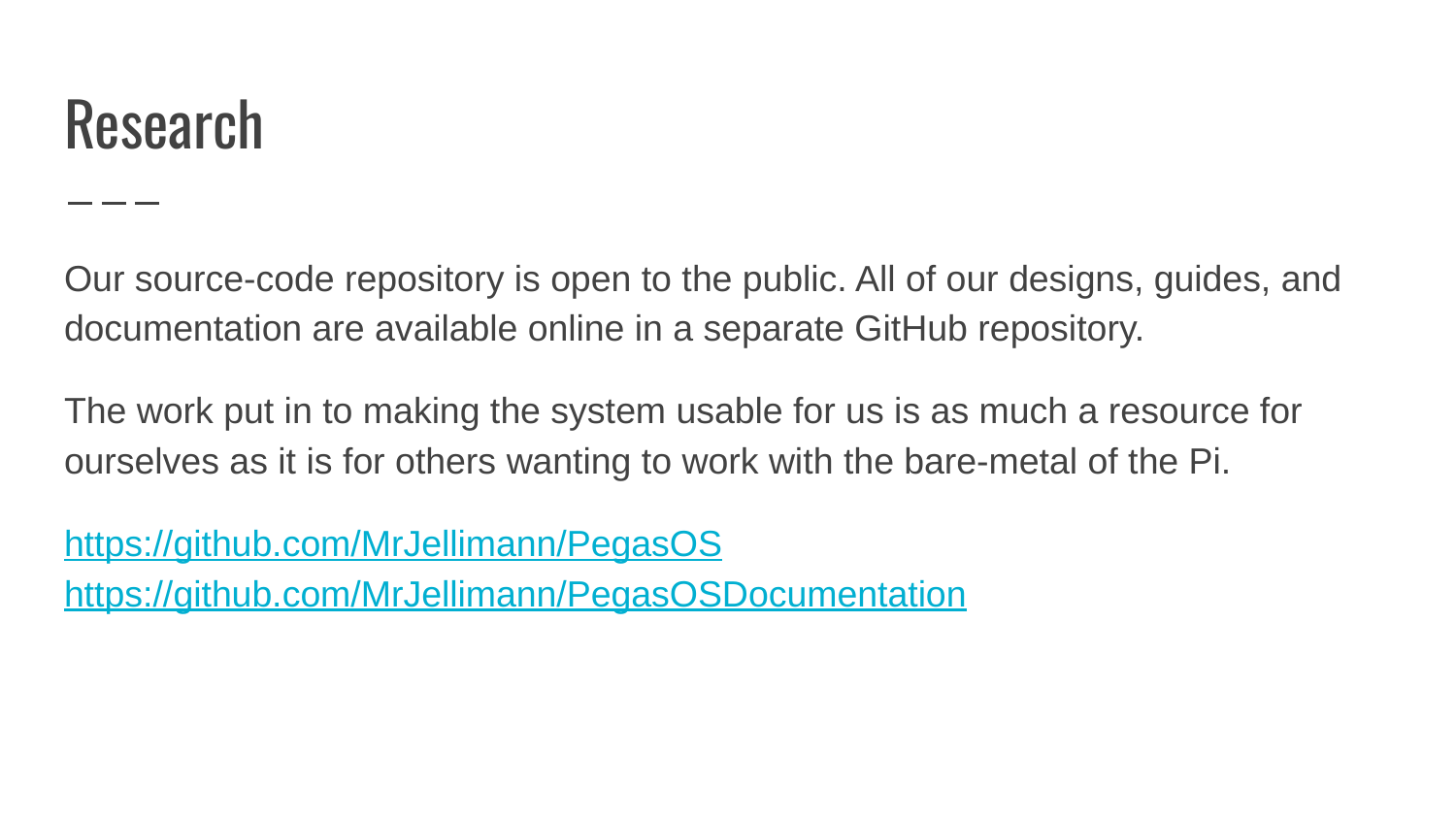

# Research
Our source-code repository is open to the public. All of our designs, guides, and documentation are available online in a separate GitHub repository.
The work put in to making the system usable for us is as much a resource for ourselves as it is for others wanting to work with the bare-metal of the Pi.
https://github.com/MrJellimann/PegasOS
https://github.com/MrJellimann/PegasOSDocumentation